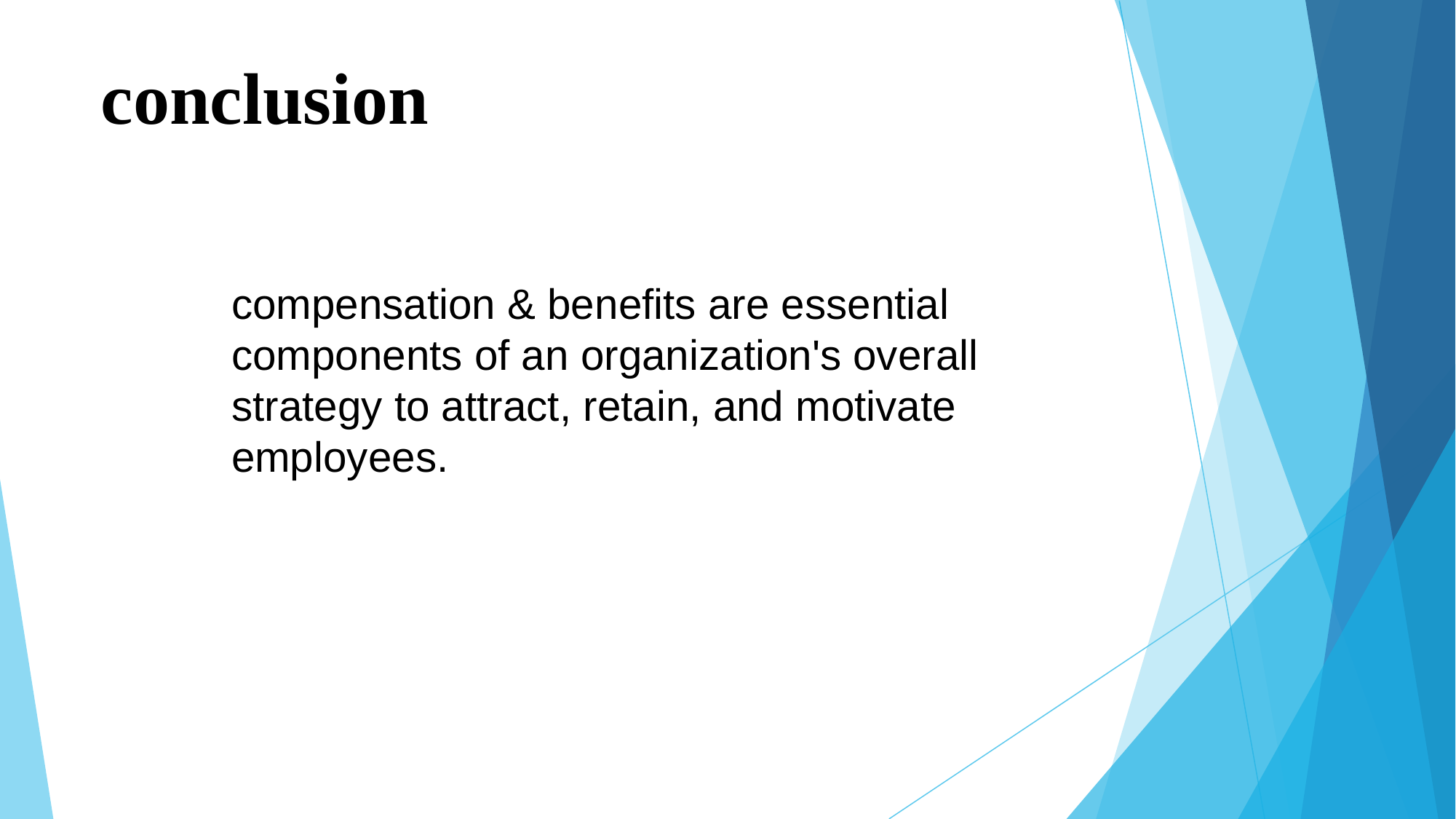

# conclusion
compensation & benefits are essential components of an organization's overall strategy to attract, retain, and motivate employees.